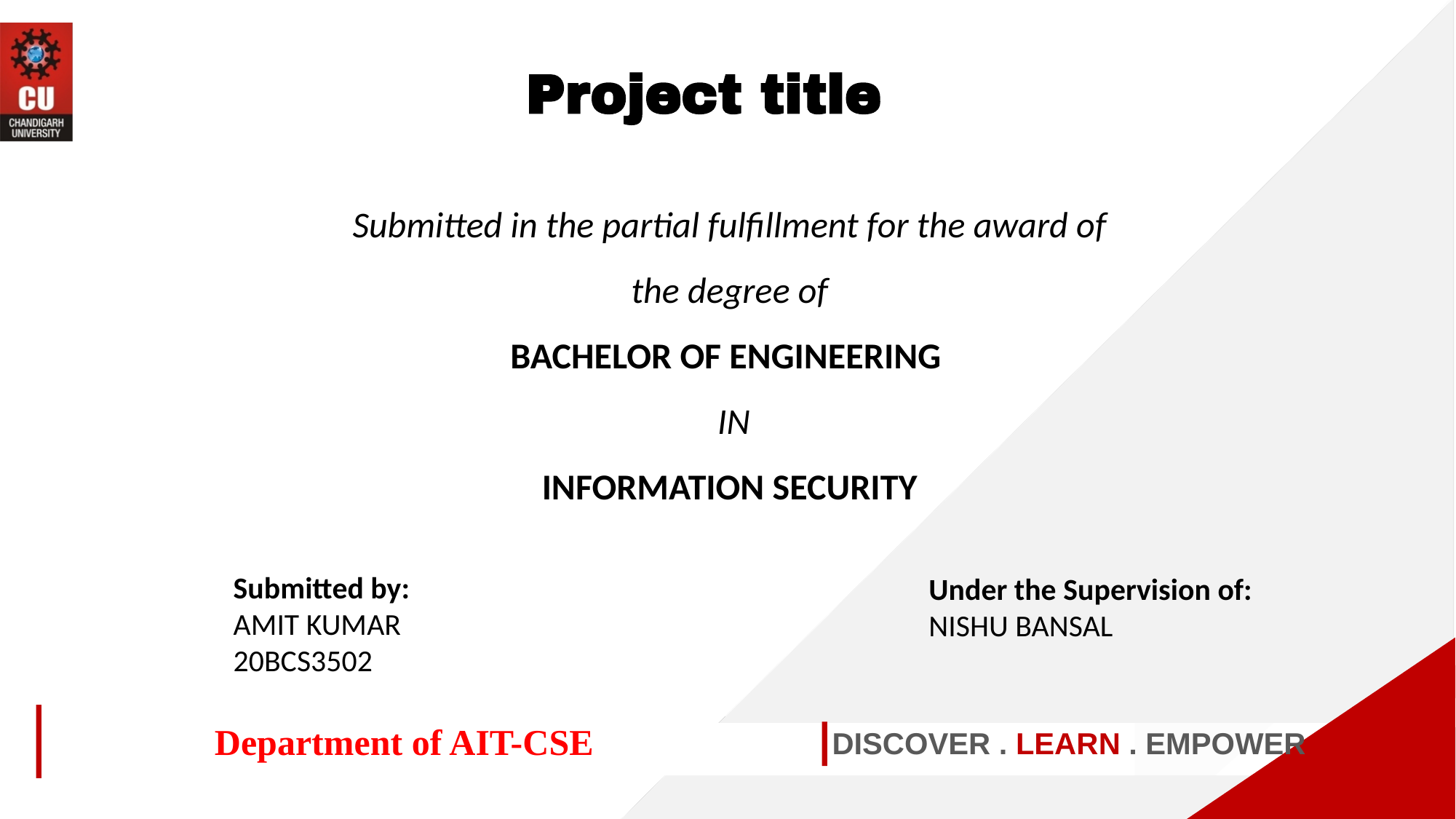

Project title
Submitted in the partial fulfillment for the award of the degree of
BACHELOR OF ENGINEERING
 IN
INFORMATION SECURITY
Submitted by:
AMIT KUMAR
20BCS3502

Under the Supervision of:
NISHU BANSAL

Department of AIT-CSE
DISCOVER . LEARN . EMPOWER

1